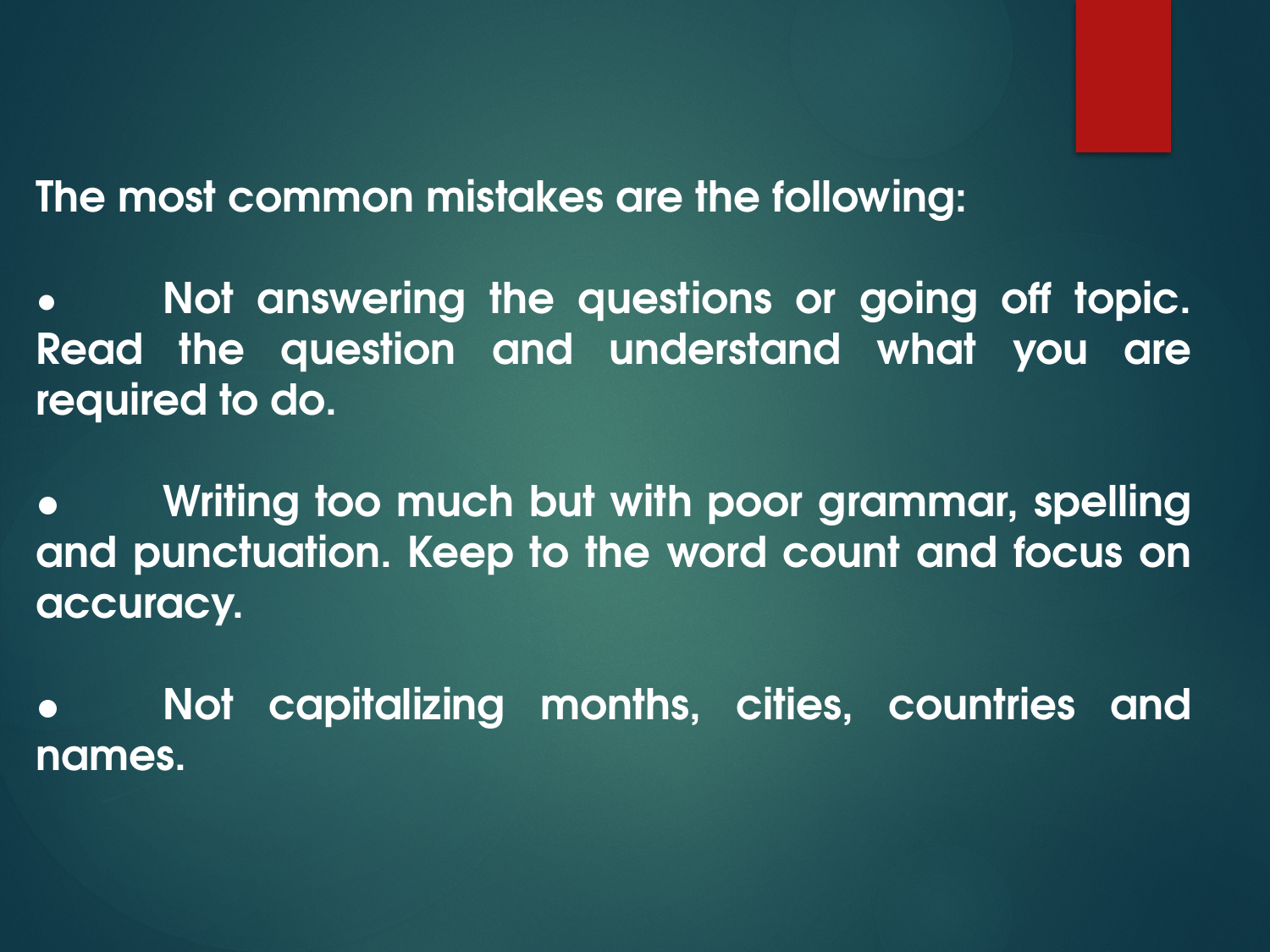

The most common mistakes are the following:

•	Not answering the questions or going off topic. Read the question and understand what you are required to do.

•	Writing too much but with poor grammar, spelling and punctuation. Keep to the word count and focus on accuracy.

•	Not capitalizing months, cities, countries and names.